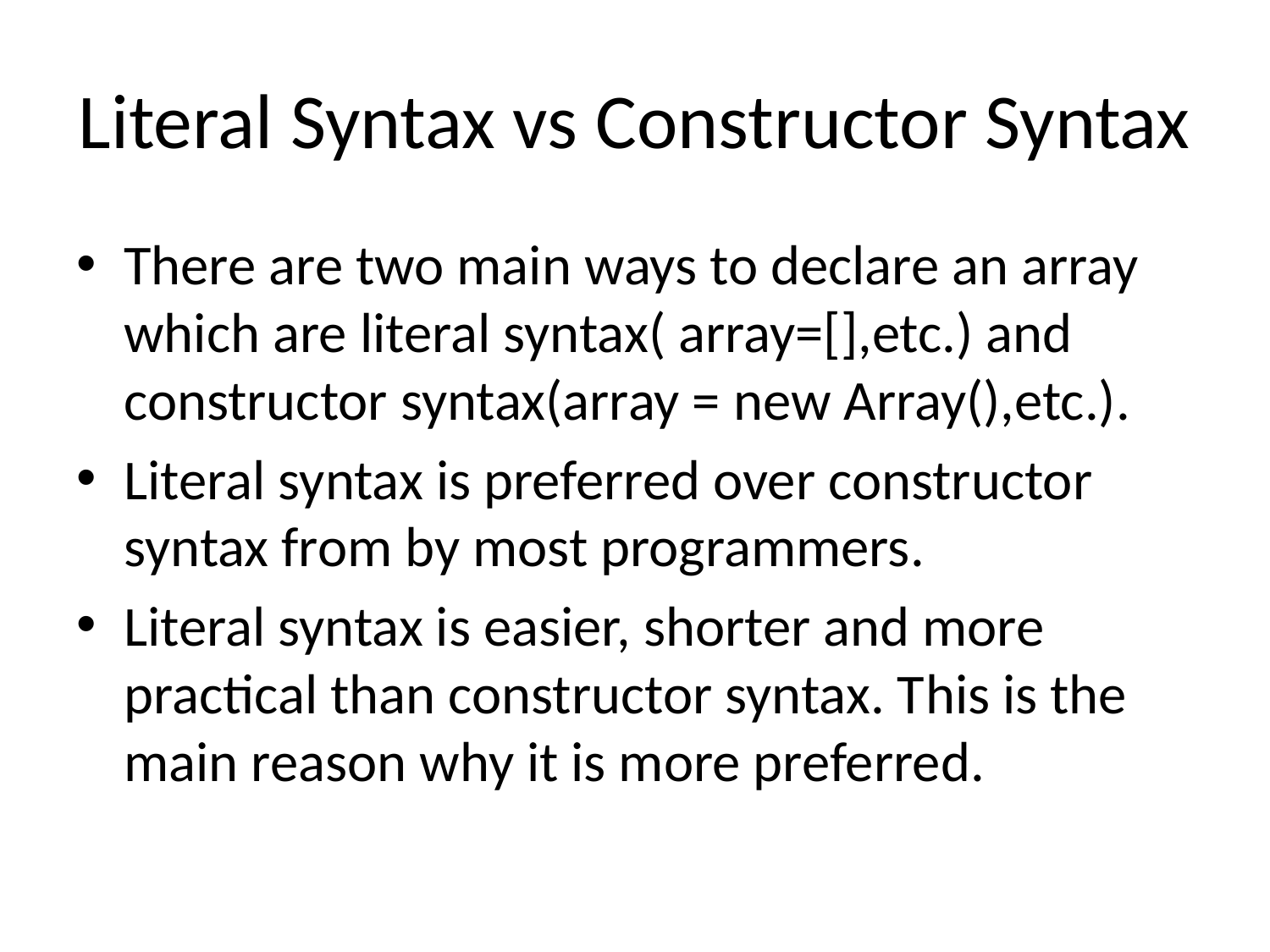

# Literal Syntax vs Constructor Syntax
There are two main ways to declare an array which are literal syntax( array=[],etc.) and constructor syntax(array = new Array(),etc.).
Literal syntax is preferred over constructor syntax from by most programmers.
Literal syntax is easier, shorter and more practical than constructor syntax. This is the main reason why it is more preferred.